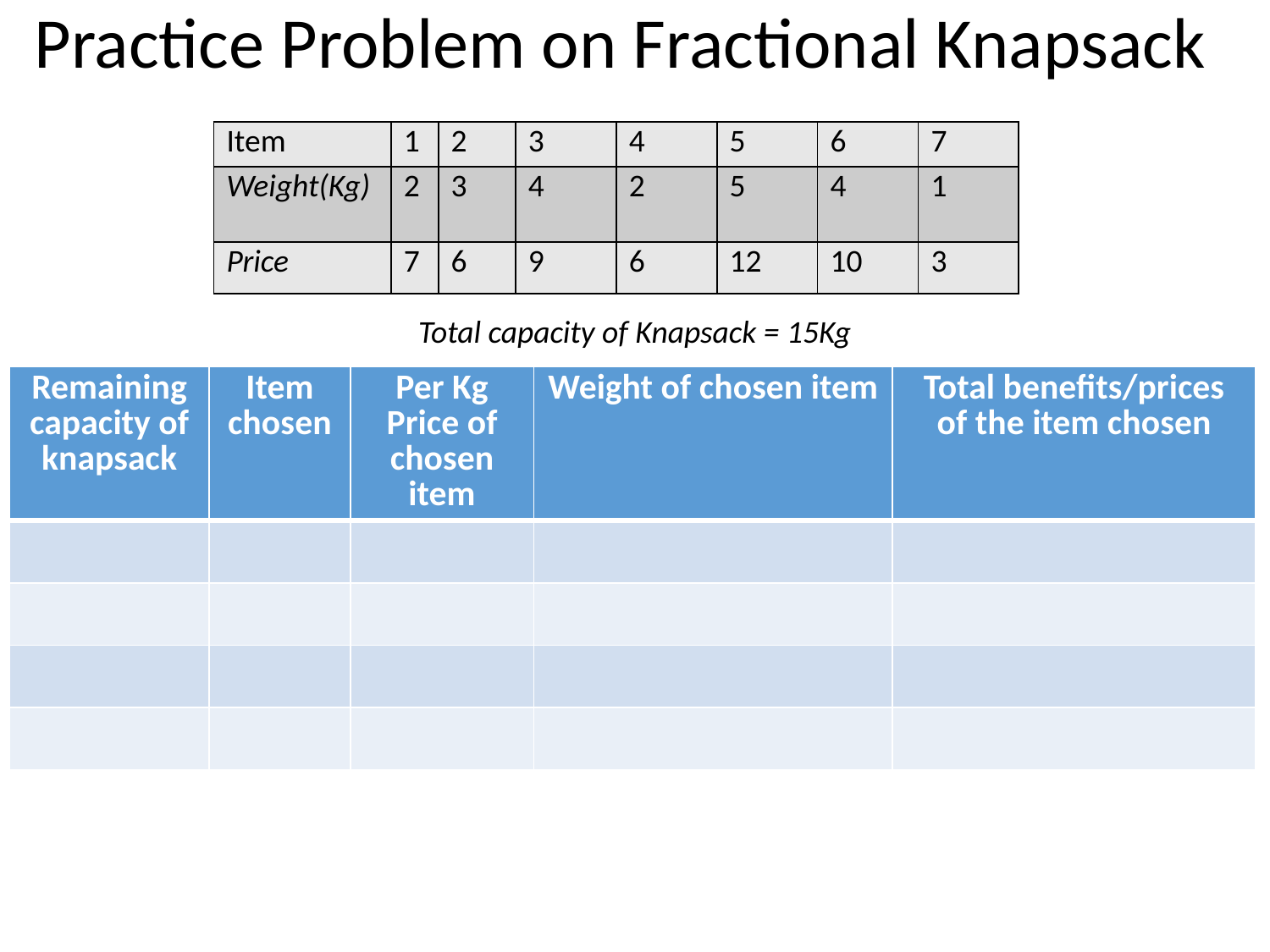

# Practice Problem on Fractional Knapsack
| Item | 1 | 2 | 3 | 4 | 5 | 6 | 7 |
| --- | --- | --- | --- | --- | --- | --- | --- |
| Weight(Kg) | 2 | 3 | 4 | 2 | 5 | 4 | 1 |
| Price | 7 | 6 | 9 | 6 | 12 | 10 | 3 |

Total capacity of Knapsack = 15Kg
| Remaining capacity of knapsack | Item chosen | Per Kg Price of chosen item | Weight of chosen item | Total benefits/prices of the item chosen |
| --- | --- | --- | --- | --- |
|  |  |  |  |  |
|  |  |  |  |  |
|  |  |  |  |  |
|  |  |  |  |  |